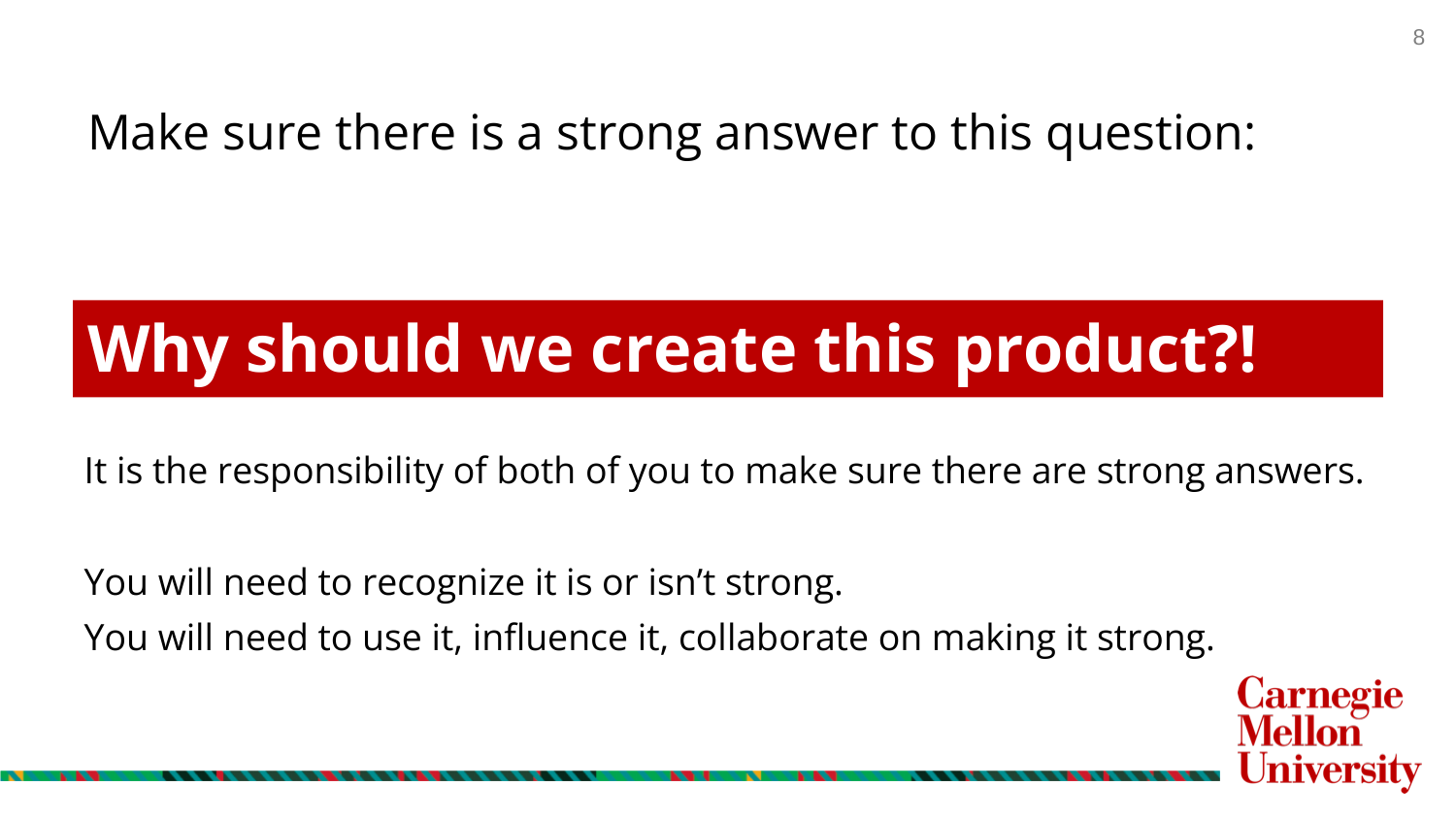

Make sure there is a strong answer to this question:
# Why should we create this product?!
It is the responsibility of both of you to make sure there are strong answers.

You will need to recognize it is or isn’t strong.
You will need to use it, influence it, collaborate on making it strong.